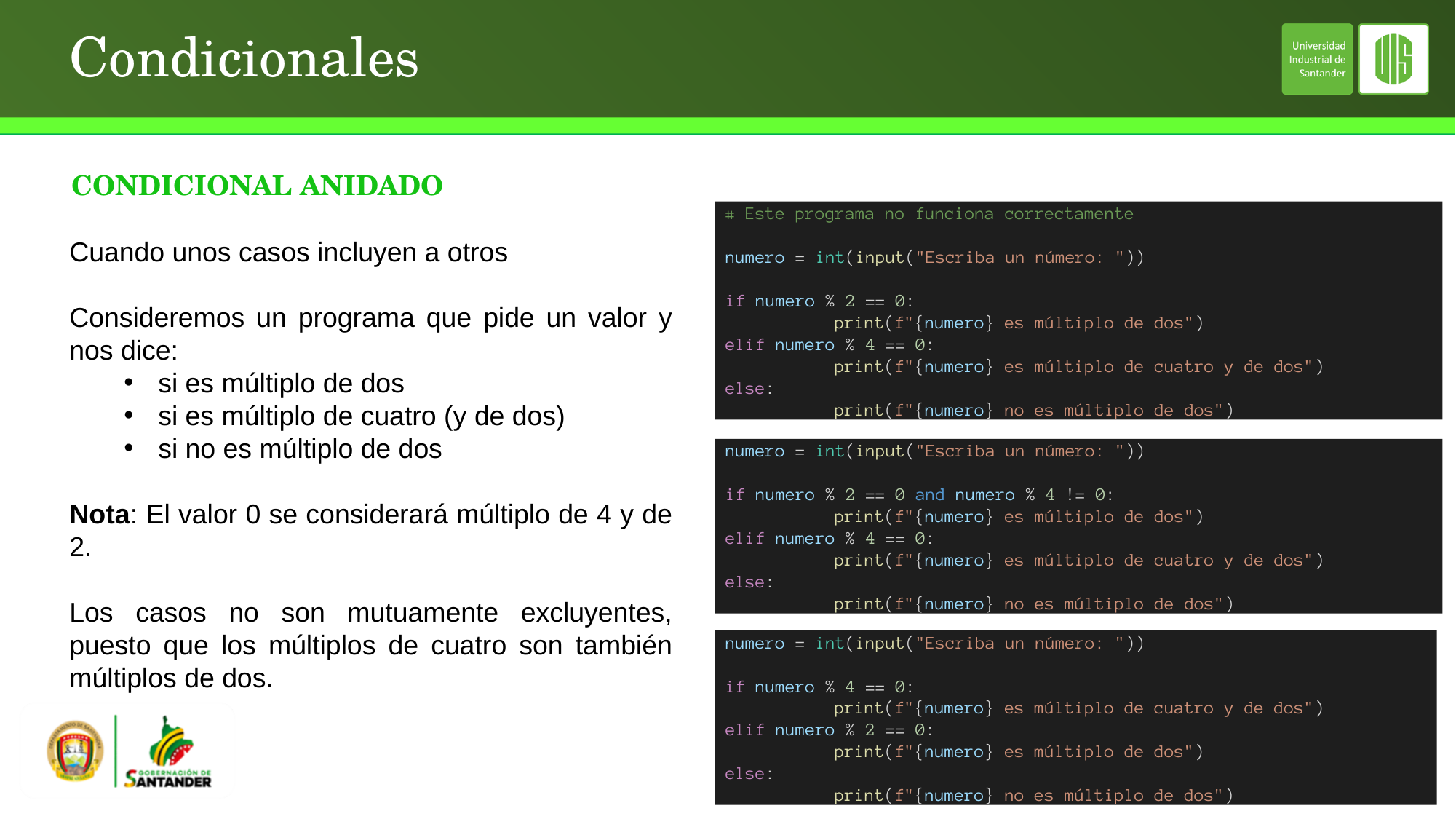

# Condicionales
CONDICIONAL ANIDADO
# Este programa no funciona correctamente

numero = int(input("Escriba un número: "))

if numero % 2 == 0:
	print(f"{numero} es múltiplo de dos")
elif numero % 4 == 0:
	print(f"{numero} es múltiplo de cuatro y de dos")
else:
	print(f"{numero} no es múltiplo de dos")
Cuando unos casos incluyen a otros
Consideremos un programa que pide un valor y nos dice:
si es múltiplo de dos
si es múltiplo de cuatro (y de dos)
si no es múltiplo de dos

Nota: El valor 0 se considerará múltiplo de 4 y de 2.

Los casos no son mutuamente excluyentes, puesto que los múltiplos de cuatro son también múltiplos de dos.
numero = int(input("Escriba un número: "))

if numero % 2 == 0 and numero % 4 != 0:
	print(f"{numero} es múltiplo de dos")
elif numero % 4 == 0:
	print(f"{numero} es múltiplo de cuatro y de dos")
else:
	print(f"{numero} no es múltiplo de dos")
numero = int(input("Escriba un número: "))

if numero % 4 == 0:
	print(f"{numero} es múltiplo de cuatro y de dos")
elif numero % 2 == 0:
	print(f"{numero} es múltiplo de dos")
else:
	print(f"{numero} no es múltiplo de dos")